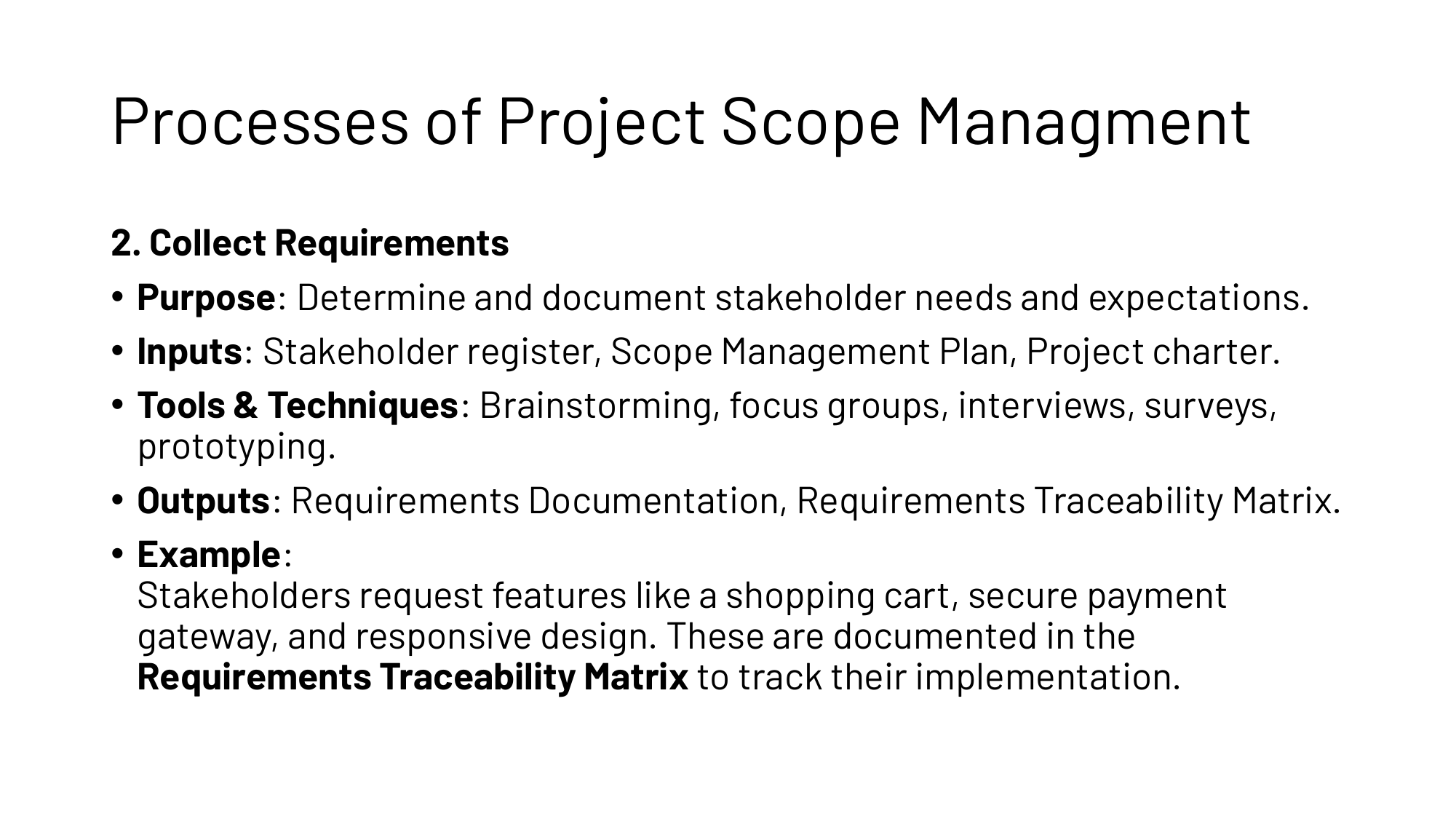

# Processes of Project Scope Managment
2. Collect Requirements
Purpose: Determine and document stakeholder needs and expectations.
Inputs: Stakeholder register, Scope Management Plan, Project charter.
Tools & Techniques: Brainstorming, focus groups, interviews, surveys, prototyping.
Outputs: Requirements Documentation, Requirements Traceability Matrix.
Example:
Stakeholders request features like a shopping cart, secure payment gateway, and responsive design. These are documented in the Requirements Traceability Matrix to track their implementation.